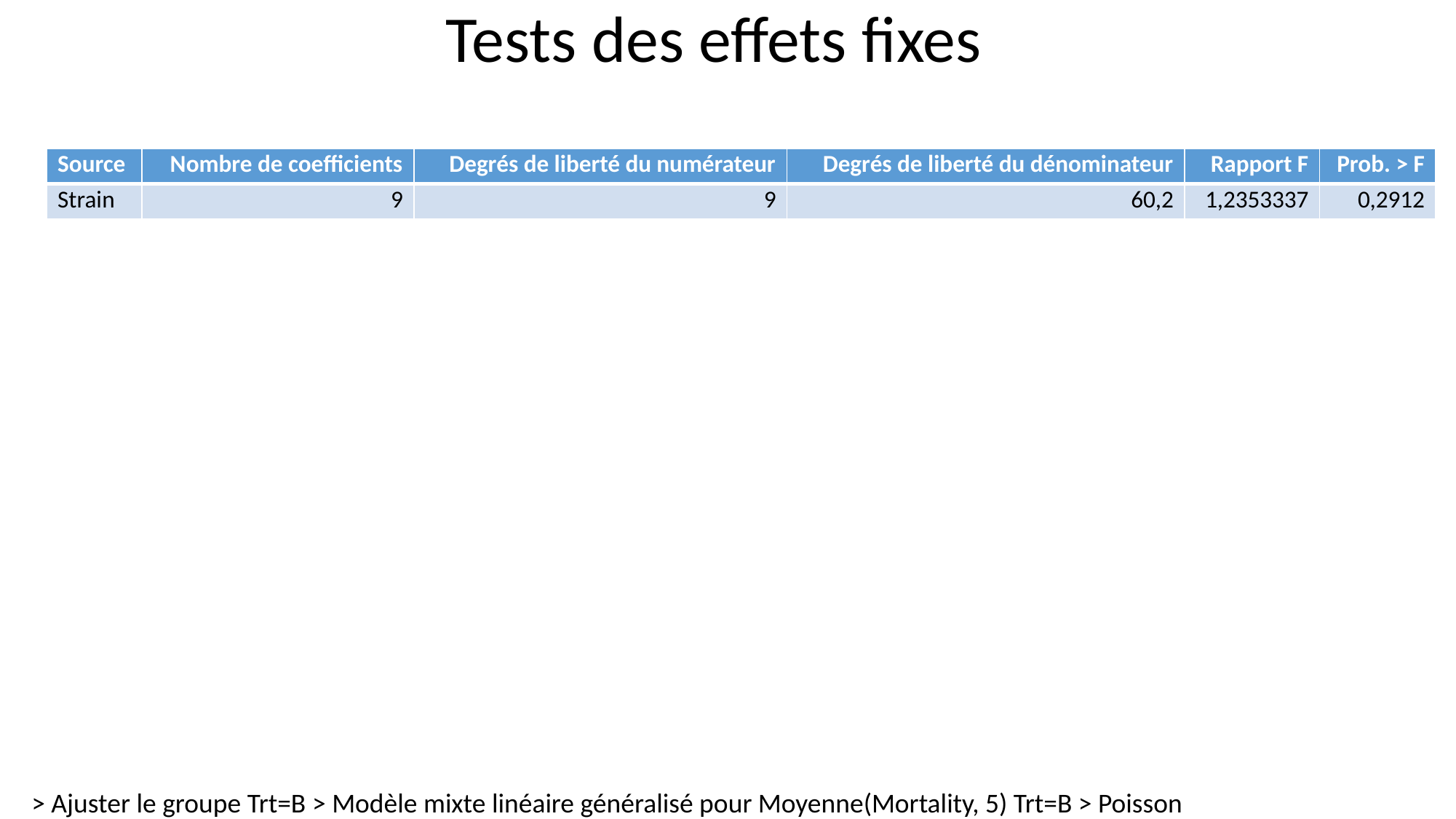

# Tests des effets fixes
| Source | Nombre de coefficients | Degrés de liberté du numérateur | Degrés de liberté du dénominateur | Rapport F | Prob. > F |
| --- | --- | --- | --- | --- | --- |
| Strain | 9 | 9 | 60,2 | 1,2353337 | 0,2912 |
> Ajuster le groupe Trt=B > Modèle mixte linéaire généralisé pour Moyenne(Mortality, 5) Trt=B > Poisson